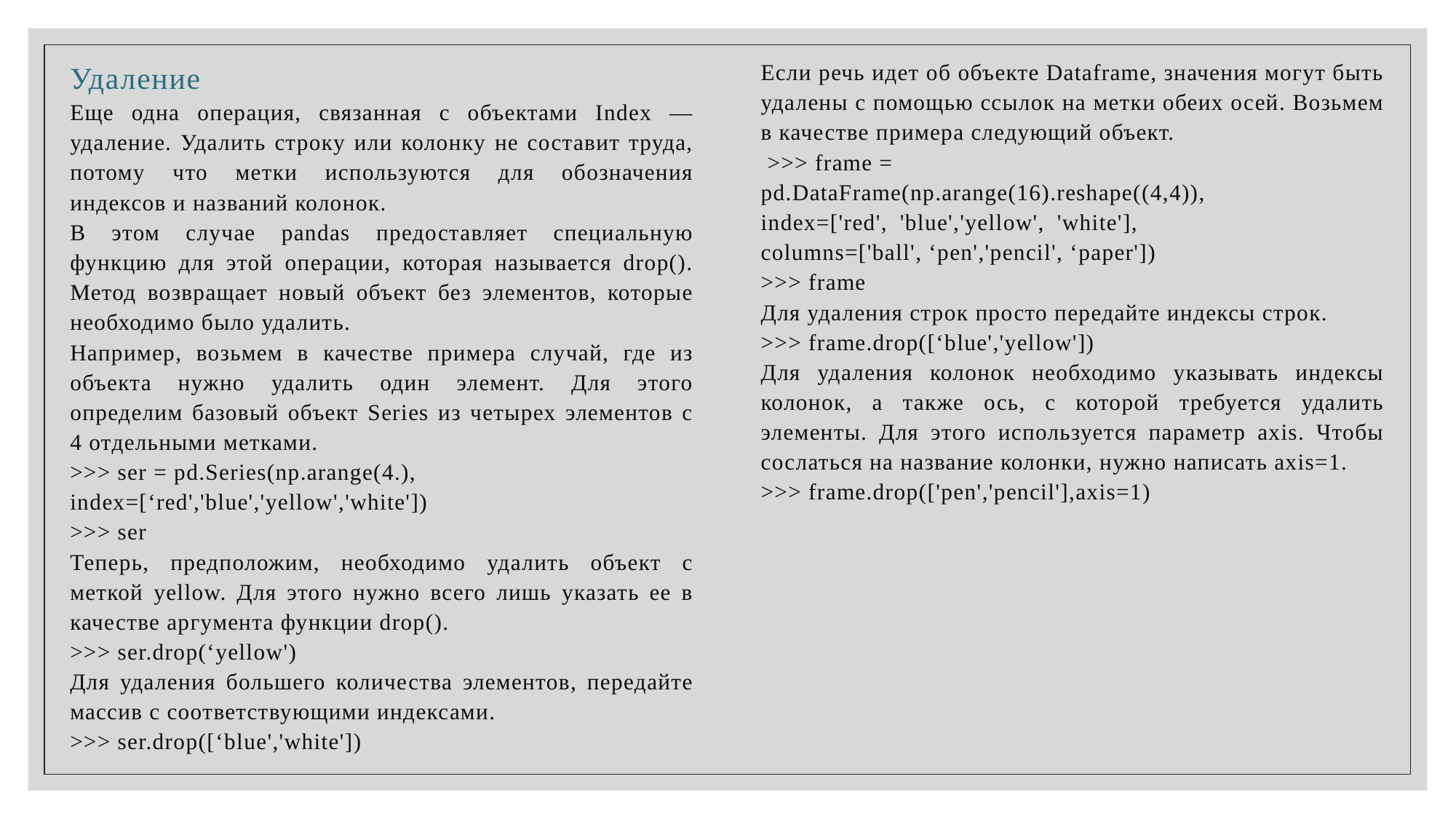

Удаление
Еще одна операция, связанная с объектами Index — удаление. Удалить строку или колонку не составит труда, потому что метки используются для обозначения индексов и названий колонок.
В этом случае pandas предоставляет специальную функцию для этой операции, которая называется drop(). Метод возвращает новый объект без элементов, которые необходимо было удалить.
Например, возьмем в качестве примера случай, где из объекта нужно удалить один элемент. Для этого определим базовый объект Series из четырех элементов с 4 отдельными метками.
>>> ser = pd.Series(np.arange(4.),
index=[‘red','blue','yellow','white'])
>>> ser
Теперь, предположим, необходимо удалить объект с меткой yellow. Для этого нужно всего лишь указать ее в качестве аргумента функции drop().
>>> ser.drop(‘yellow')
Для удаления большего количества элементов, передайте массив с соответствующими индексами.
>>> ser.drop([‘blue','white'])
Если речь идет об объекте Dataframe, значения могут быть удалены с помощью ссылок на метки обеих осей. Возьмем в качестве примера следующий объект.
 >>> frame =
pd.DataFrame(np.arange(16).reshape((4,4)),                    index=['red', 'blue','yellow', 'white'],                     columns=['ball', ‘pen','pencil', ‘paper'])
>>> frame
Для удаления строк просто передайте индексы строк.
>>> frame.drop([‘blue','yellow'])
Для удаления колонок необходимо указывать индексы колонок, а также ось, с которой требуется удалить элементы. Для этого используется параметр axis. Чтобы сослаться на название колонки, нужно написать axis=1.
>>> frame.drop(['pen','pencil'],axis=1)